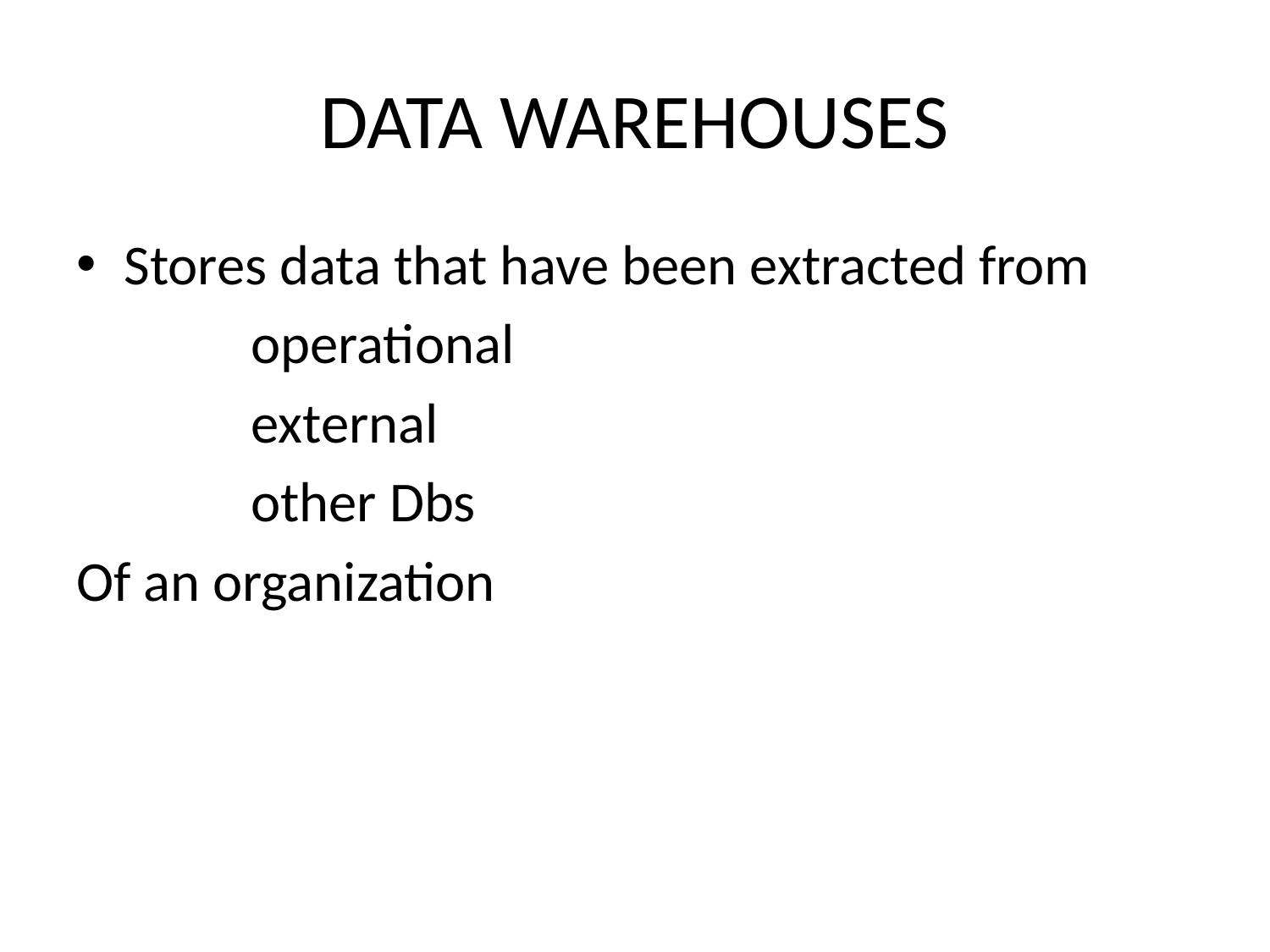

# DATA WAREHOUSES
Stores data that have been extracted from
		operational
		external
		other Dbs
Of an organization